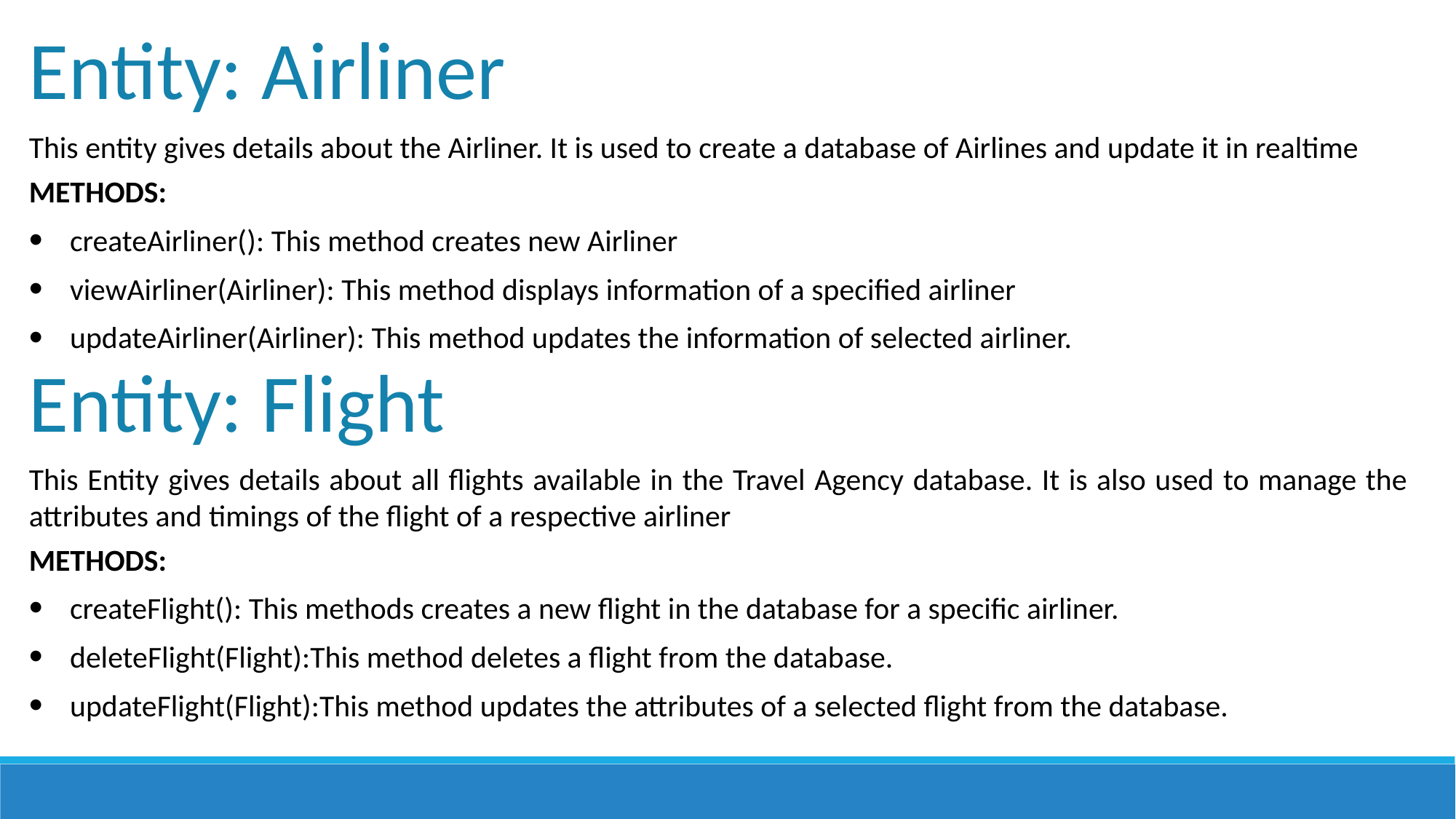

Entity: Airliner
This entity gives details about the Airliner. It is used to create a database of Airlines and update it in realtime
METHODS:
createAirliner(): This method creates new Airliner
viewAirliner(Airliner): This method displays information of a specified airliner
updateAirliner(Airliner): This method updates the information of selected airliner.
Entity: Flight
This Entity gives details about all flights available in the Travel Agency database. It is also used to manage the attributes and timings of the flight of a respective airliner
METHODS:
createFlight(): This methods creates a new flight in the database for a specific airliner.
deleteFlight(Flight):This method deletes a flight from the database.
updateFlight(Flight):This method updates the attributes of a selected flight from the database.